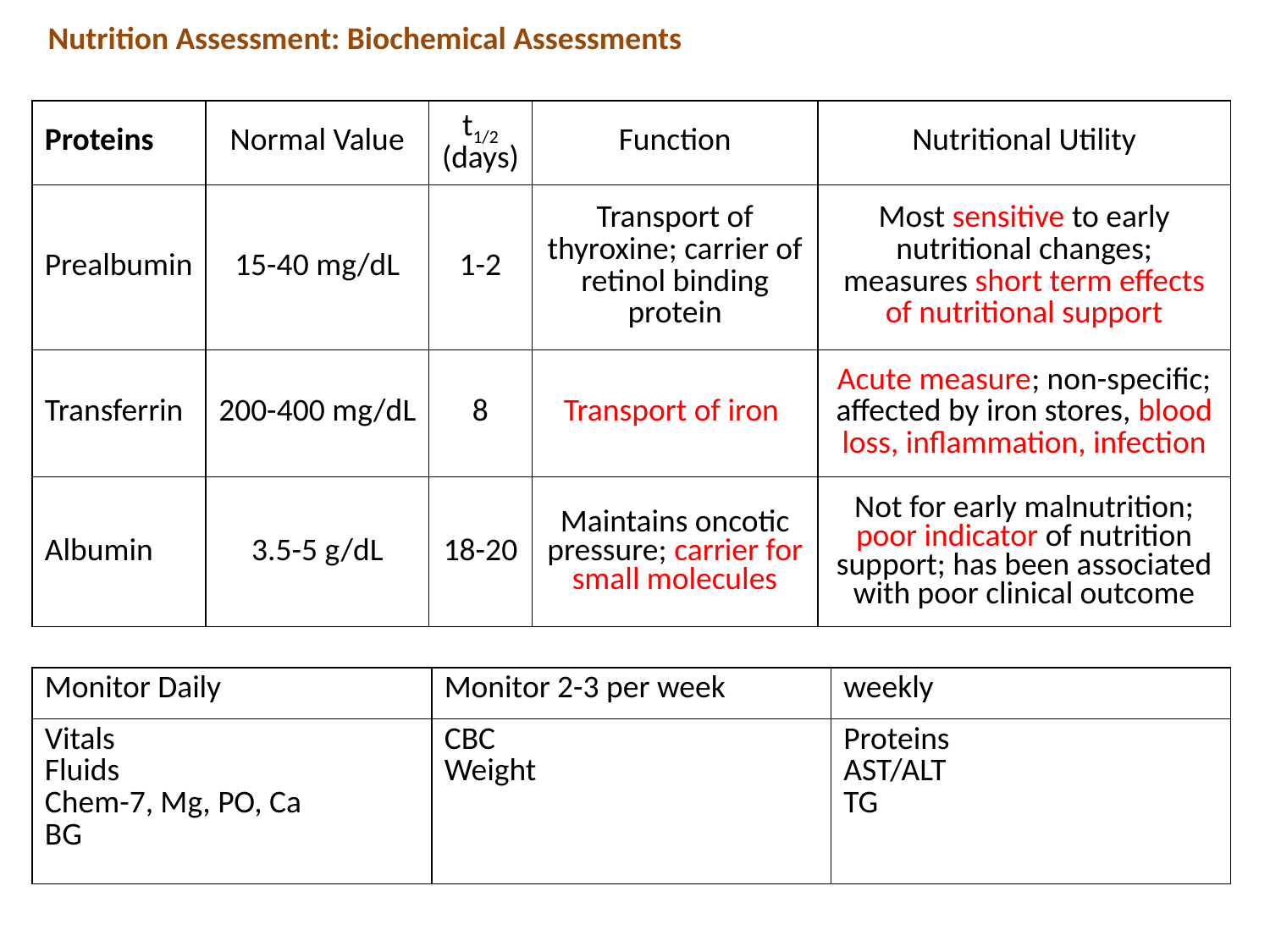

Nutrition Assessment: Biochemical Assessments
| Proteins | Normal Value | t1/2 (days) | Function | Nutritional Utility |
| --- | --- | --- | --- | --- |
| Prealbumin | 15-40 mg/dL | 1-2 | Transport of thyroxine; carrier of retinol binding protein | Most sensitive to early nutritional changes; measures short term effects of nutritional support |
| Transferrin | 200-400 mg/dL | 8 | Transport of iron | Acute measure; non-specific; affected by iron stores, blood loss, inflammation, infection |
| Albumin | 3.5-5 g/dL | 18-20 | Maintains oncotic pressure; carrier for small molecules | Not for early malnutrition; poor indicator of nutrition support; has been associated with poor clinical outcome |
| Monitor Daily | Monitor 2-3 per week | weekly |
| --- | --- | --- |
| Vitals Fluids Chem-7, Mg, PO, Ca BG | CBC Weight | Proteins AST/ALT TG |